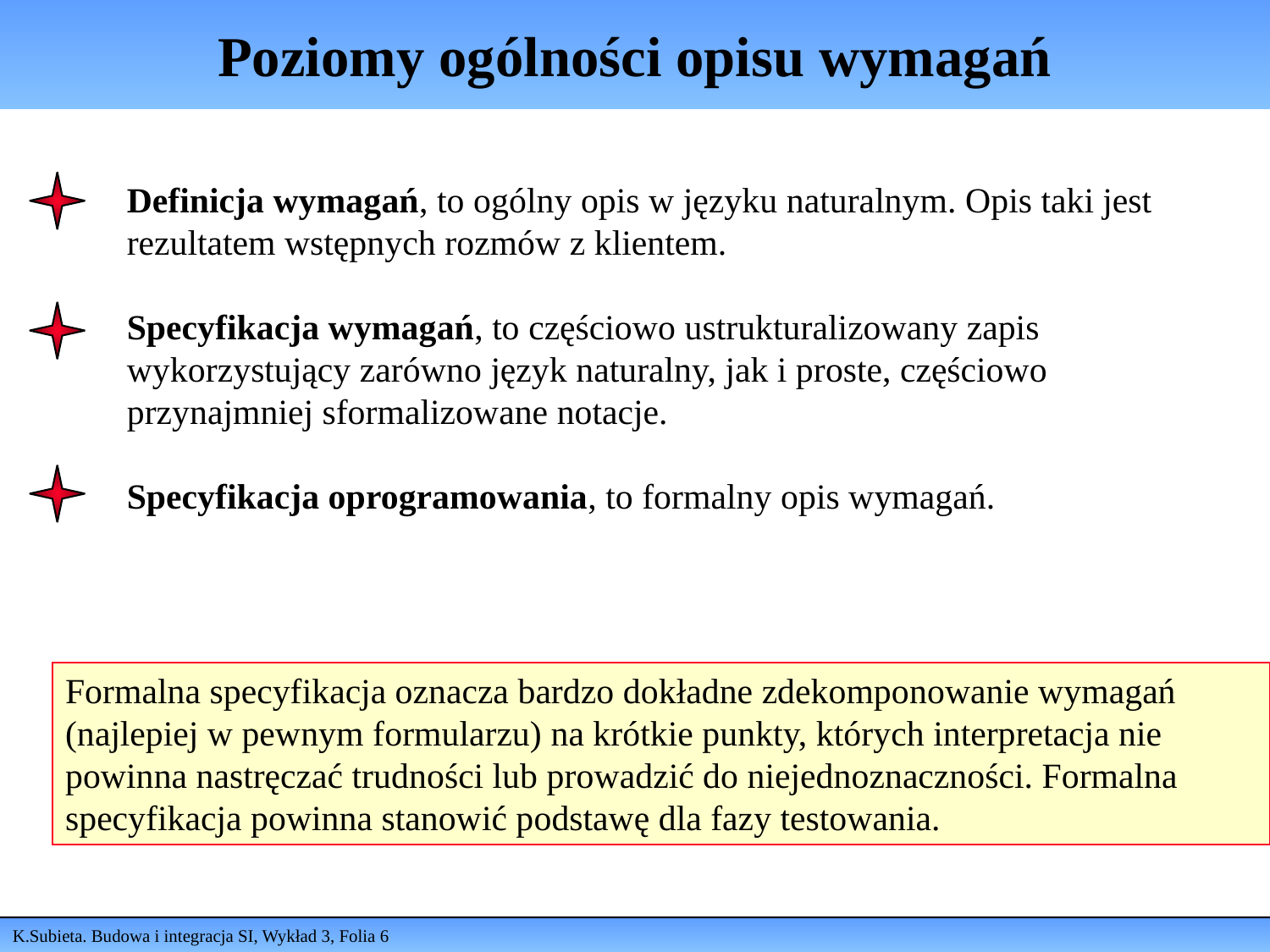

# Poziomy ogólności opisu wymagań
Definicja wymagań, to ogólny opis w języku naturalnym. Opis taki jest rezultatem wstępnych rozmów z klientem.

Specyfikacja wymagań, to częściowo ustrukturalizowany zapis wykorzystujący zarówno język naturalny, jak i proste, częściowo przynajmniej sformalizowane notacje.

Specyfikacja oprogramowania, to formalny opis wymagań.

Formalna specyfikacja oznacza bardzo dokładne zdekomponowanie wymagań (najlepiej w pewnym formularzu) na krótkie punkty, których interpretacja nie powinna nastręczać trudności lub prowadzić do niejednoznaczności. Formalna specyfikacja powinna stanowić podstawę dla fazy testowania.